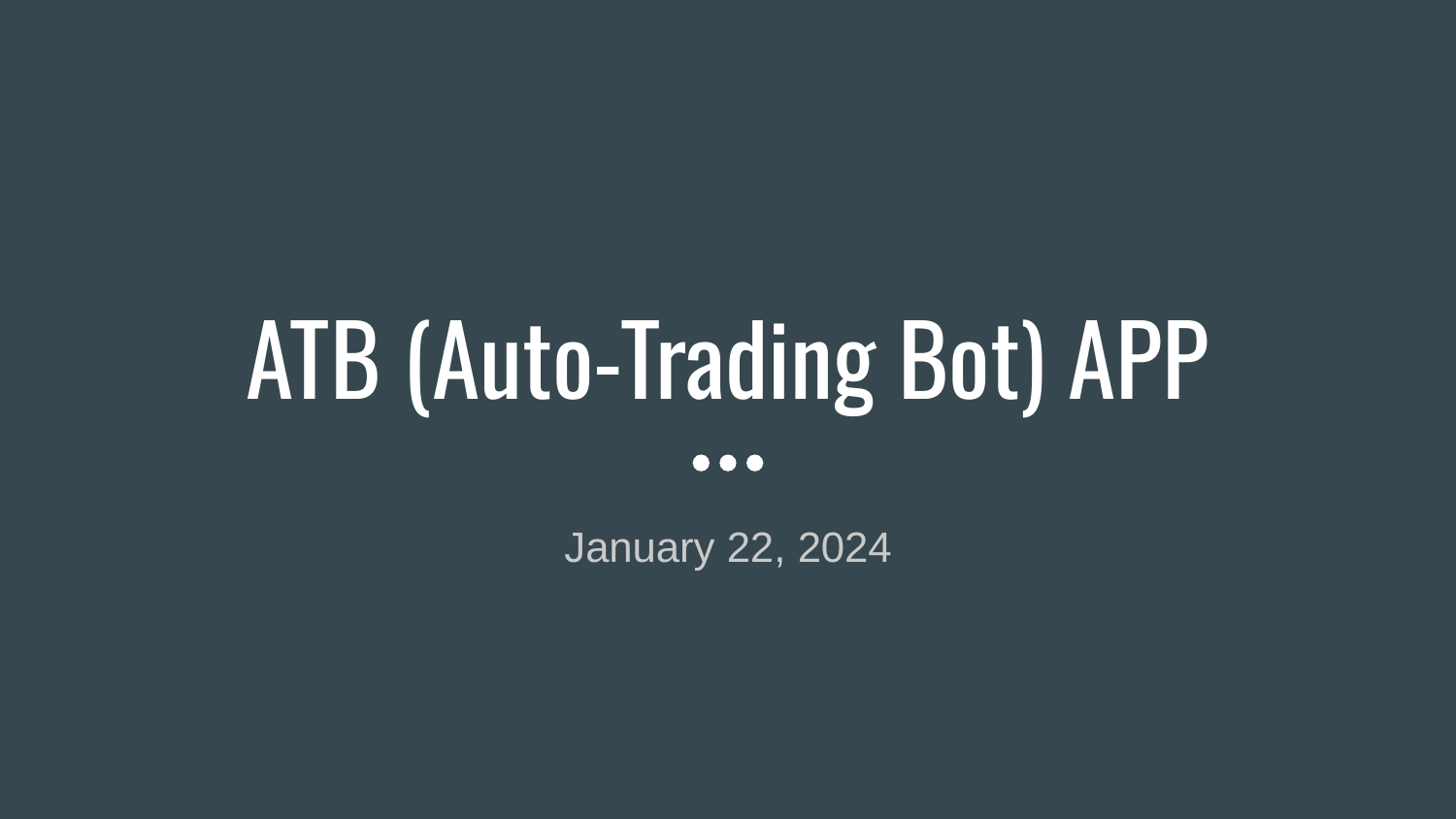

# ATB (Auto-Trading Bot) APP
January 22, 2024